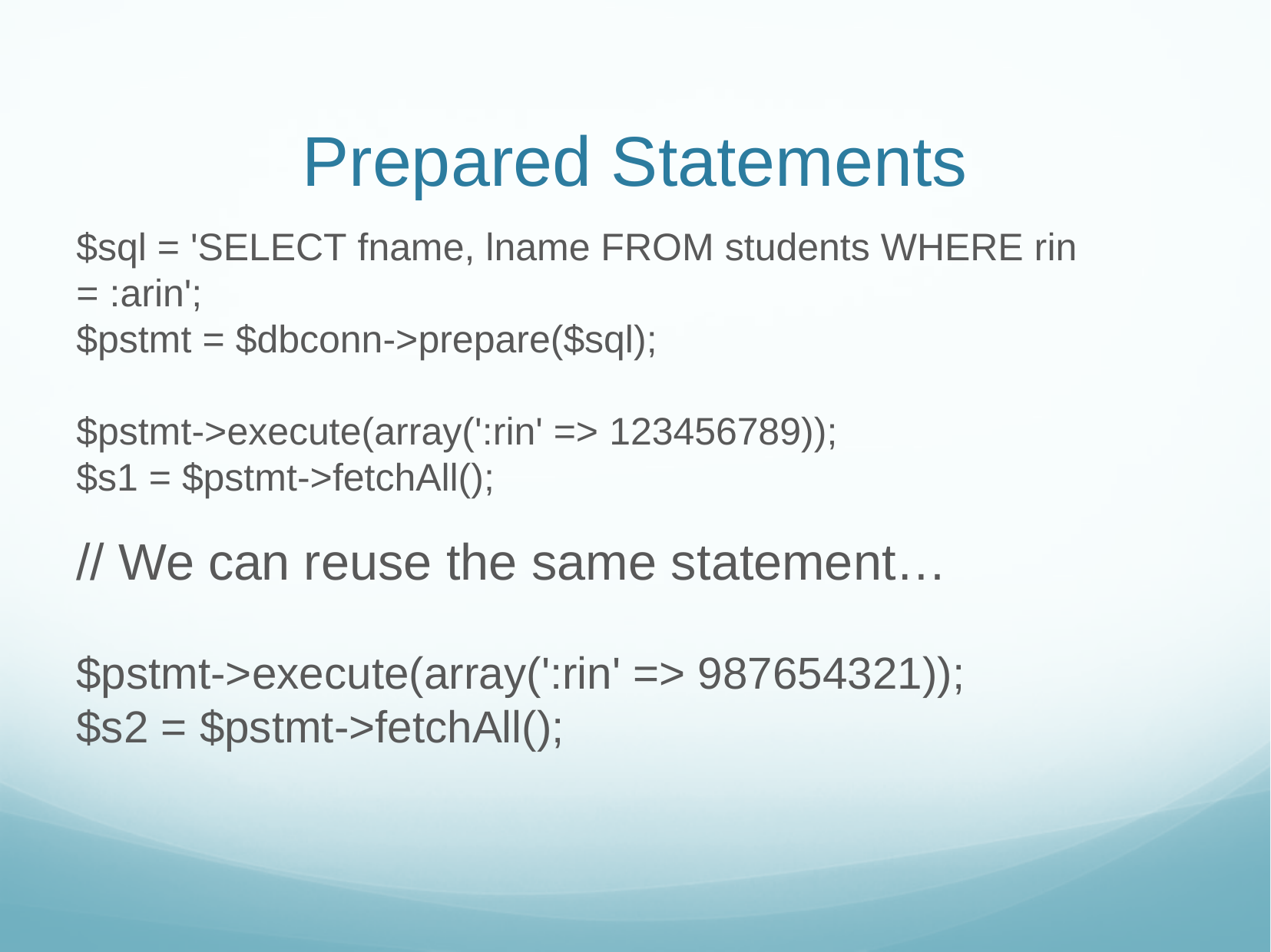

# Prepared Statements
$sql = 'SELECT fname, lname FROM students WHERE rin = :arin';
$pstmt = $dbconn->prepare($sql);

$pstmt->execute(array(':rin' => 123456789));
$s1 = $pstmt->fetchAll();
// We can reuse the same statement…

$pstmt->execute(array(':rin' => 987654321));
$s2 = $pstmt->fetchAll();